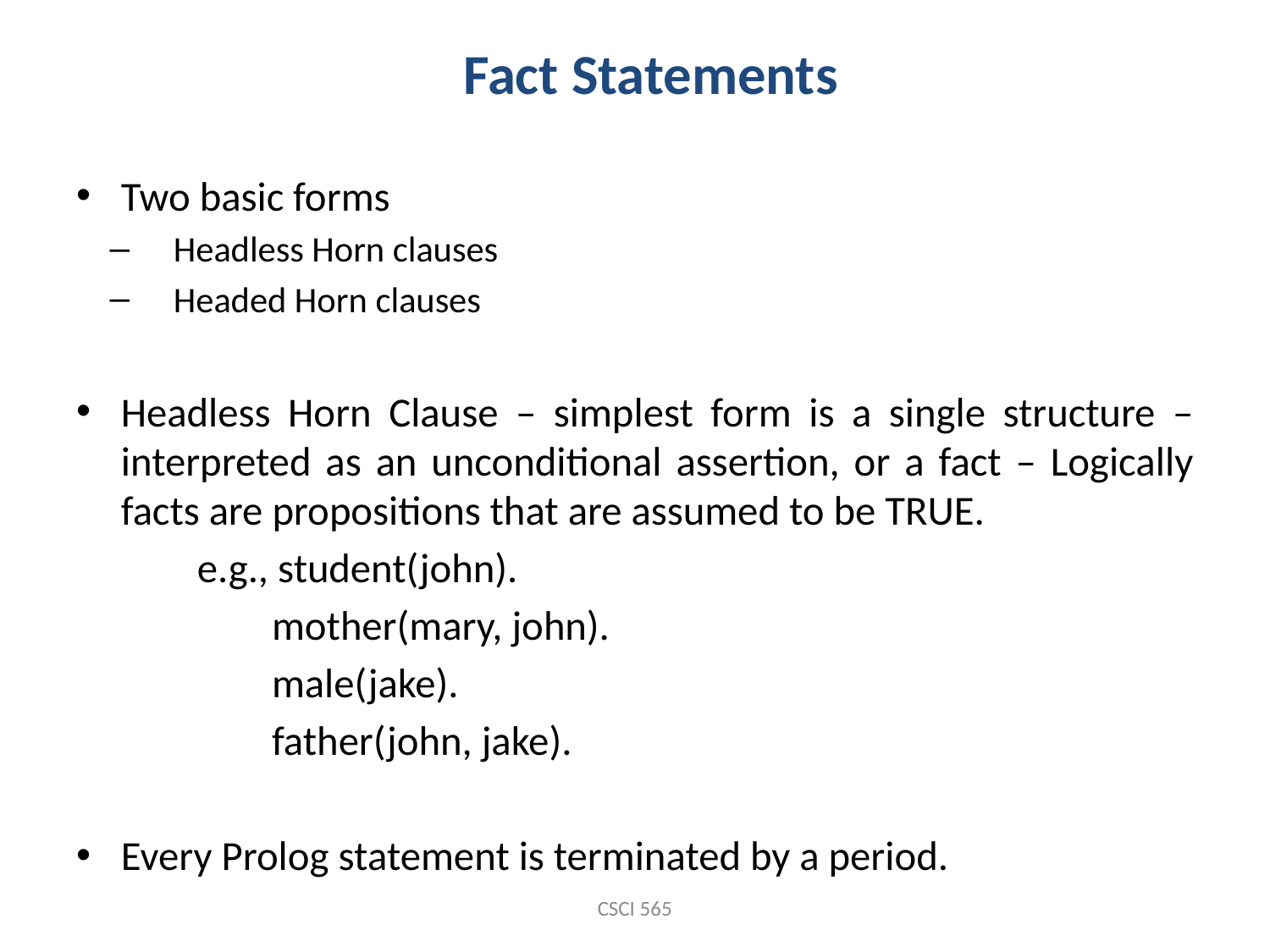

Fact Statements

Two basic forms
Headless Horn clauses
Headed Horn clauses

Headless Horn Clause – simplest form is a single structure – interpreted as an unconditional assertion, or a fact – Logically facts are propositions that are assumed to be TRUE.
             e.g., student(john).
                     mother(mary, john).
                     male(jake).
                     father(john, jake).

Every Prolog statement is terminated by a period.
CSCI 565